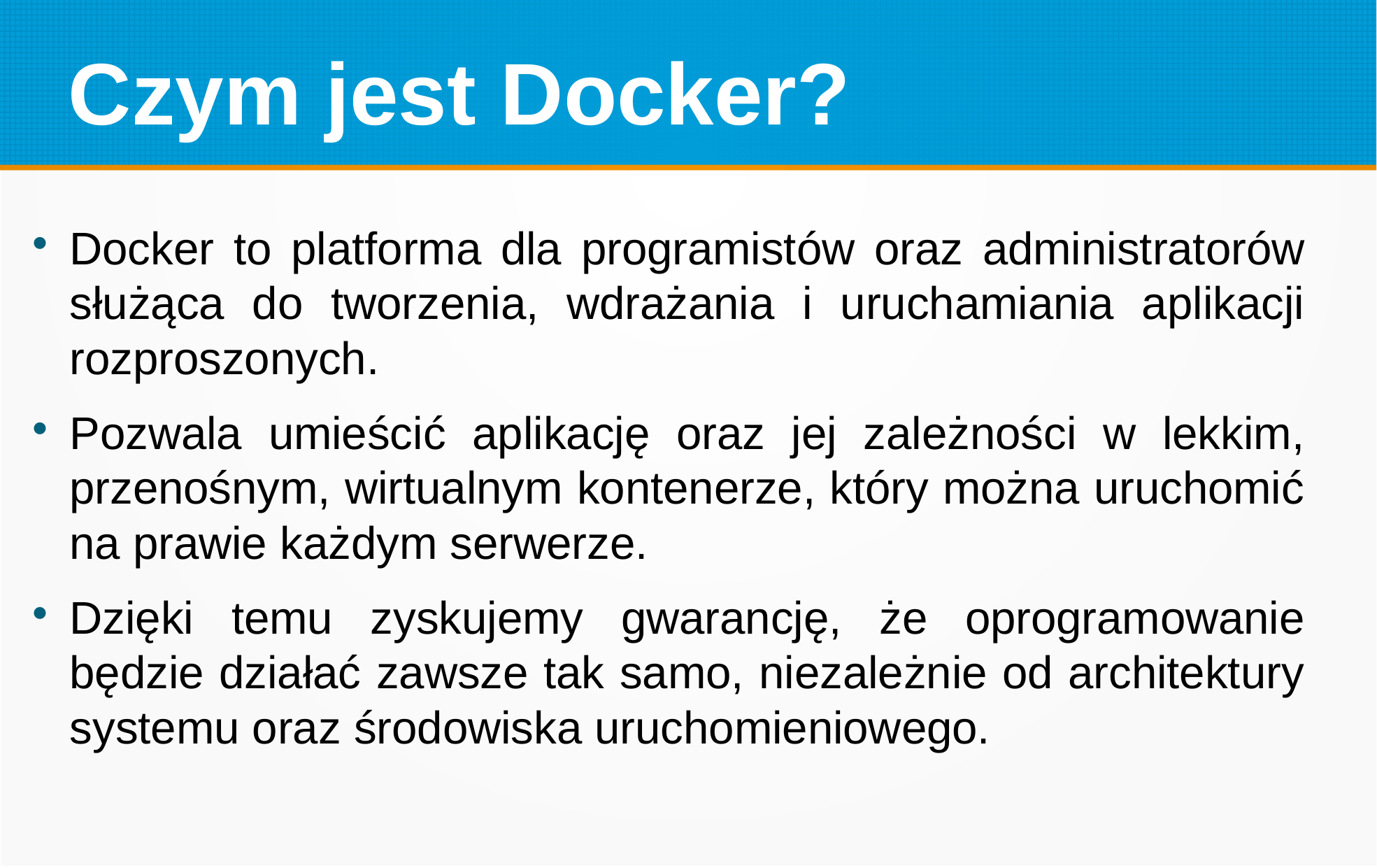

Czym jest Docker?
Docker to platforma dla programistów oraz administratorów służąca do tworzenia, wdrażania i uruchamiania aplikacji rozproszonych.
Pozwala umieścić aplikację oraz jej zależności w lekkim, przenośnym, wirtualnym kontenerze, który można uruchomić
na prawie każdym serwerze.
Dzięki temu zyskujemy gwarancję, że oprogramowanie będzie działać zawsze tak samo, niezależnie od architektury systemu oraz środowiska uruchomieniowego.